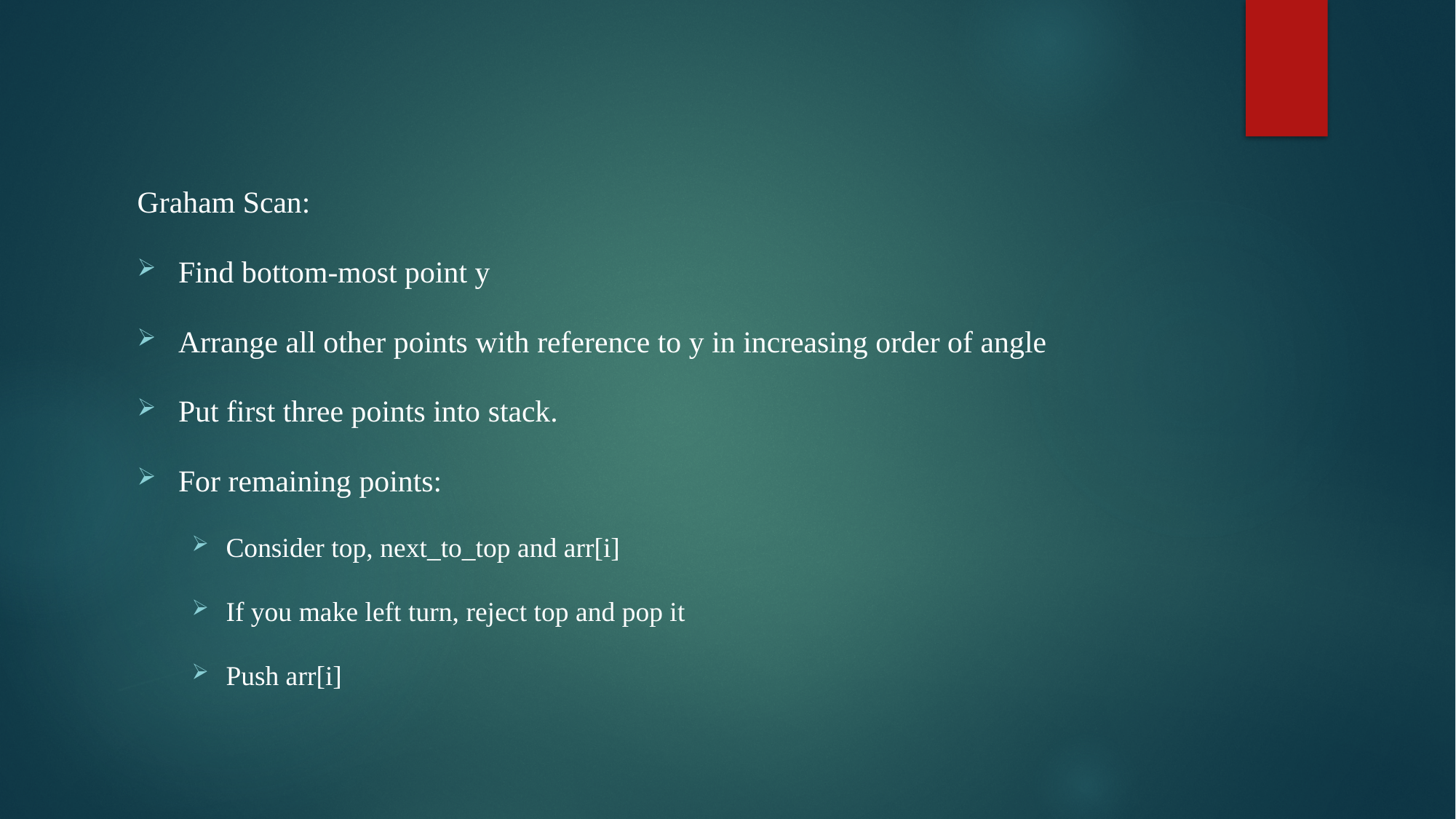

Graham Scan:
Find bottom-most point y
Arrange all other points with reference to y in increasing order of angle
Put first three points into stack.
For remaining points:
Consider top, next_to_top and arr[i]
If you make left turn, reject top and pop it
Push arr[i]